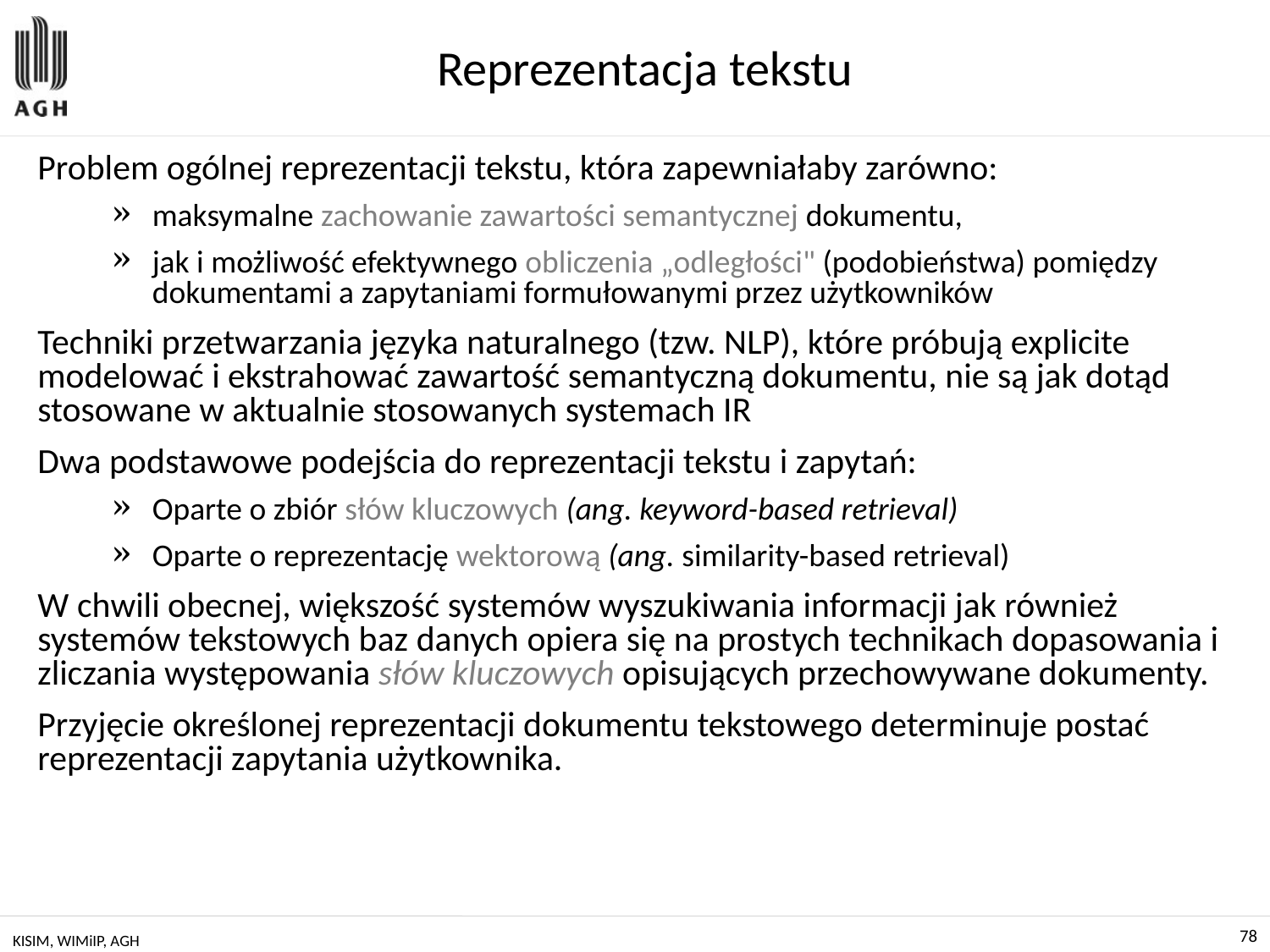

# Reprezentacja tekstu
Problem ogólnej reprezentacji tekstu, która zapewniałaby zarówno:
maksymalne zachowanie zawartości semantycznej dokumentu,
jak i możliwość efektywnego obliczenia „odległości" (podobieństwa) pomiędzy dokumentami a zapytaniami formułowanymi przez użytkowników
Techniki przetwarzania języka naturalnego (tzw. NLP), które próbują explicite modelować i ekstrahować zawartość semantyczną dokumentu, nie są jak dotąd stosowane w aktualnie stosowanych systemach IR
Dwa podstawowe podejścia do reprezentacji tekstu i zapytań:
Oparte o zbiór słów kluczowych (ang. keyword-based retrieval)
Oparte o reprezentację wektorową (ang. similarity-based retrieval)
W chwili obecnej, większość systemów wyszukiwania informacji jak również systemów tekstowych baz danych opiera się na prostych technikach dopasowania i zliczania występowania słów kluczowych opisujących przechowywane dokumenty.
Przyjęcie określonej reprezentacji dokumentu tekstowego determinuje postać reprezentacji zapytania użytkownika.
KISIM, WIMiIP, AGH